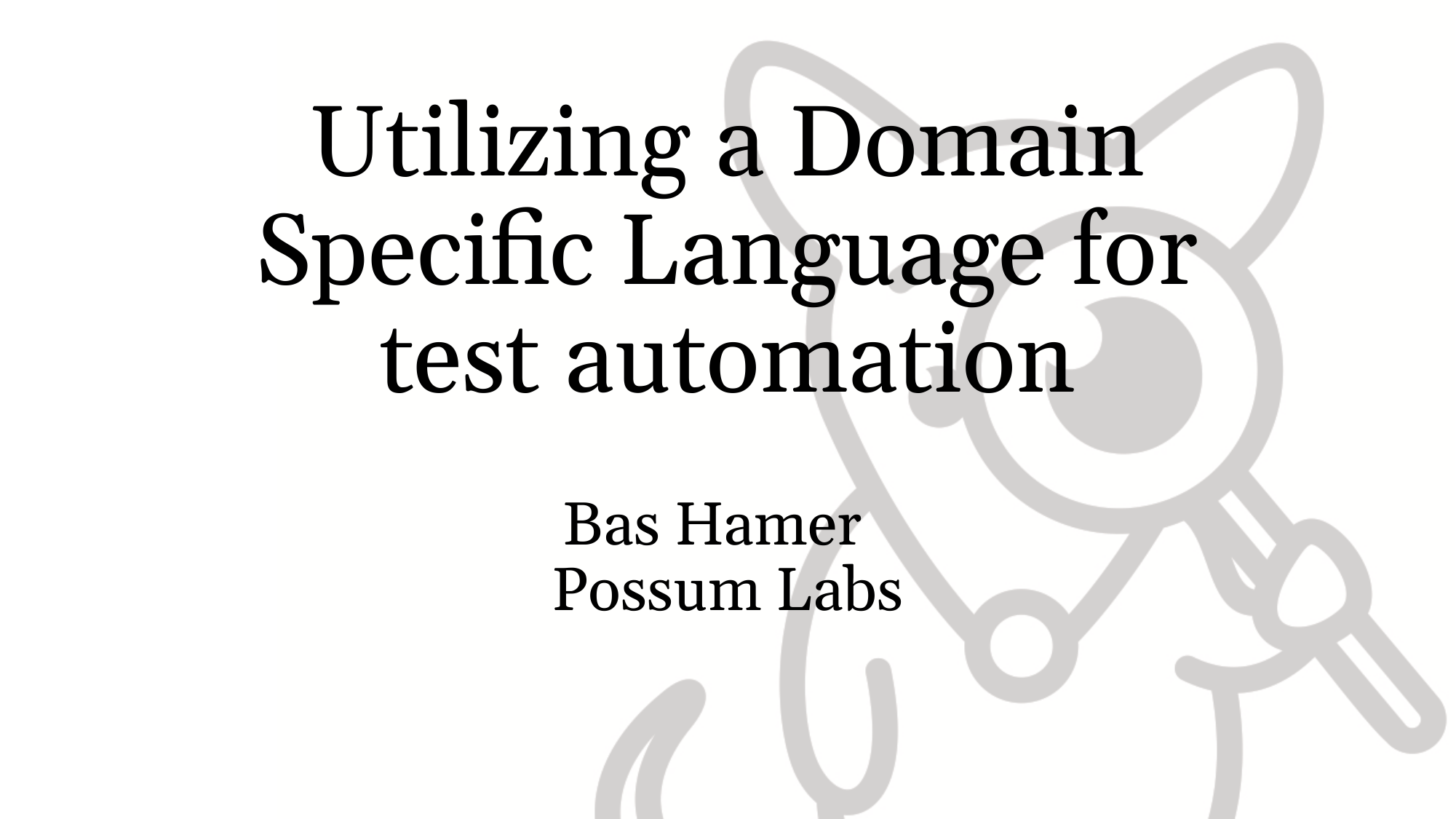

# Utilizing a Domain Specific Language for test automation
Bas Hamer
Possum Labs